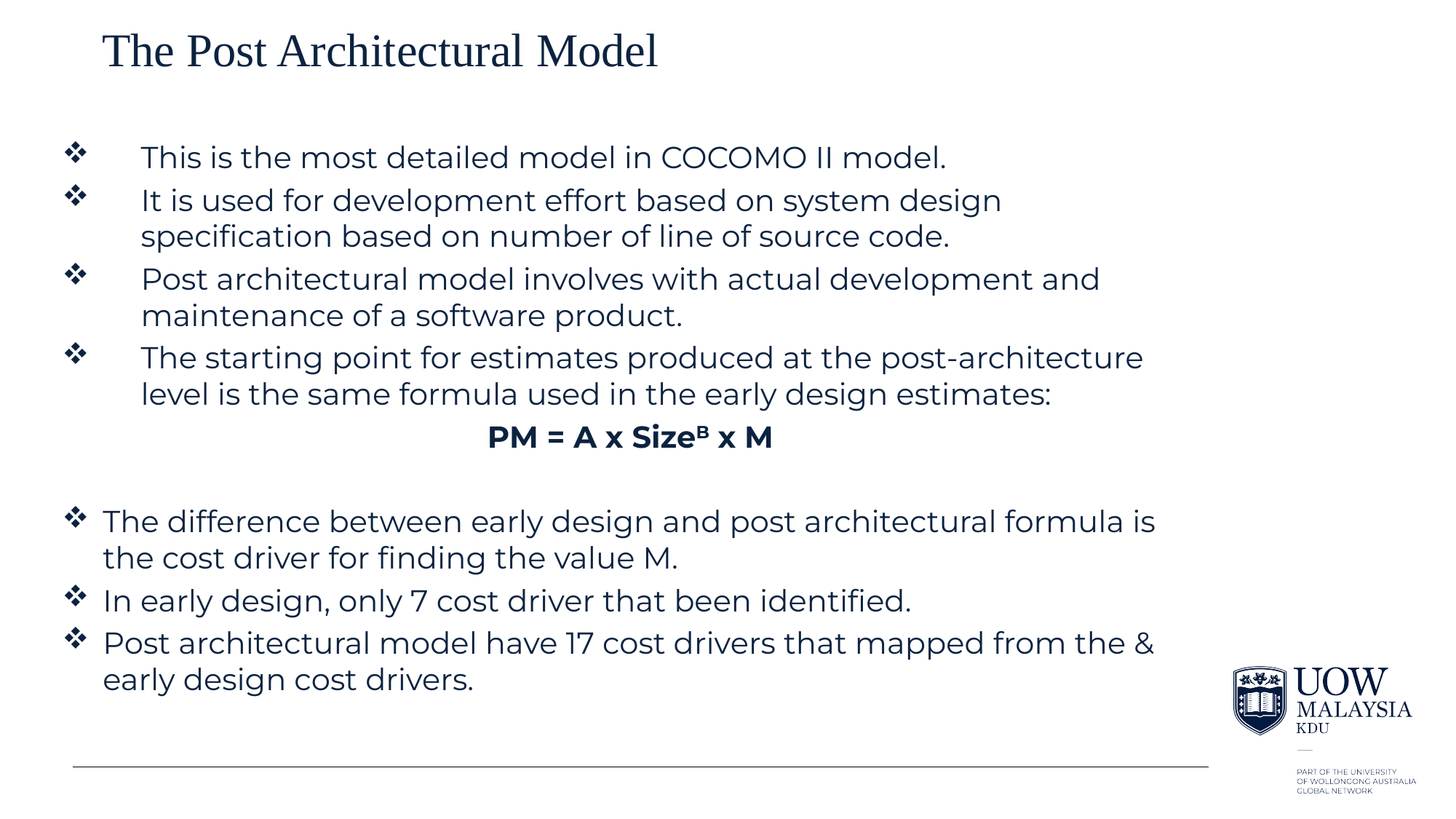

# The Post Architectural Model
This is the most detailed model in COCOMO II model.
It is used for development effort based on system design specification based on number of line of source code.
Post architectural model involves with actual development and maintenance of a software product.
The starting point for estimates produced at the post-architecture level is the same formula used in the early design estimates:
PM = A x SizeB x M

The difference between early design and post architectural formula is the cost driver for finding the value M.
In early design, only 7 cost driver that been identified.
Post architectural model have 17 cost drivers that mapped from the & early design cost drivers.